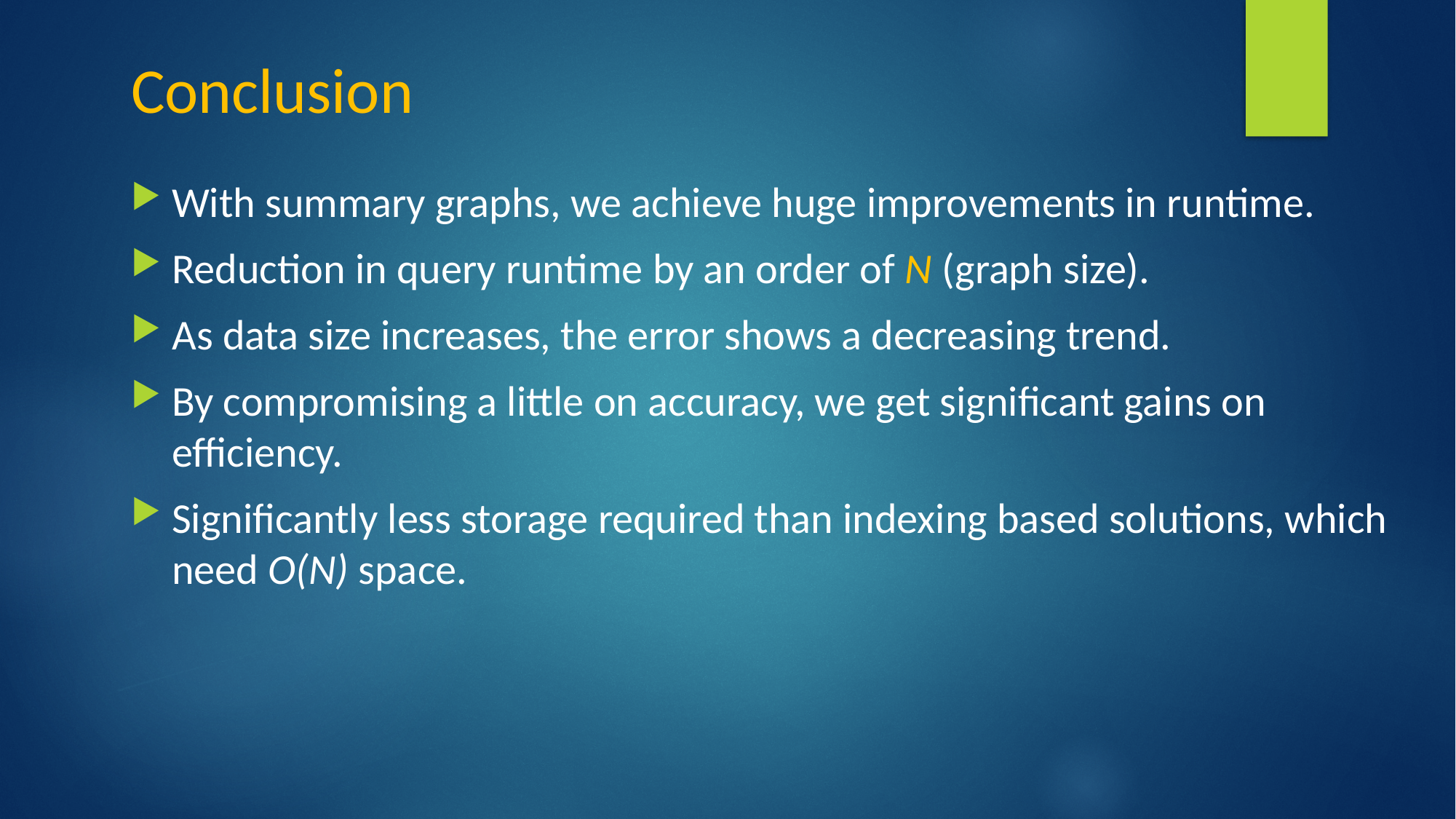

# Conclusion
With summary graphs, we achieve huge improvements in runtime.
Reduction in query runtime by an order of N (graph size).
As data size increases, the error shows a decreasing trend.
By compromising a little on accuracy, we get significant gains on efficiency.
Significantly less storage required than indexing based solutions, which need O(N) space.